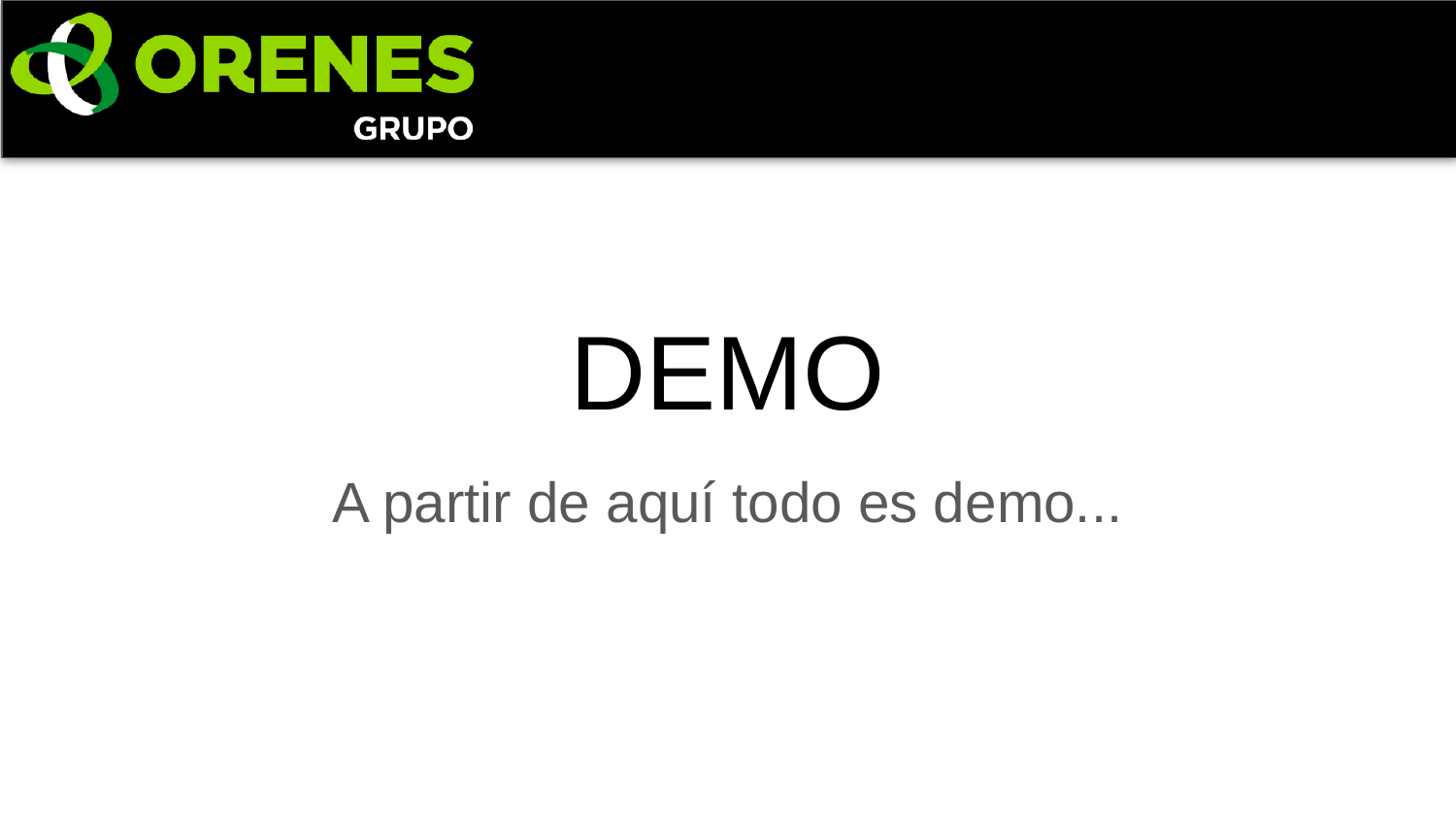

# DEMO
A partir de aquí todo es demo...